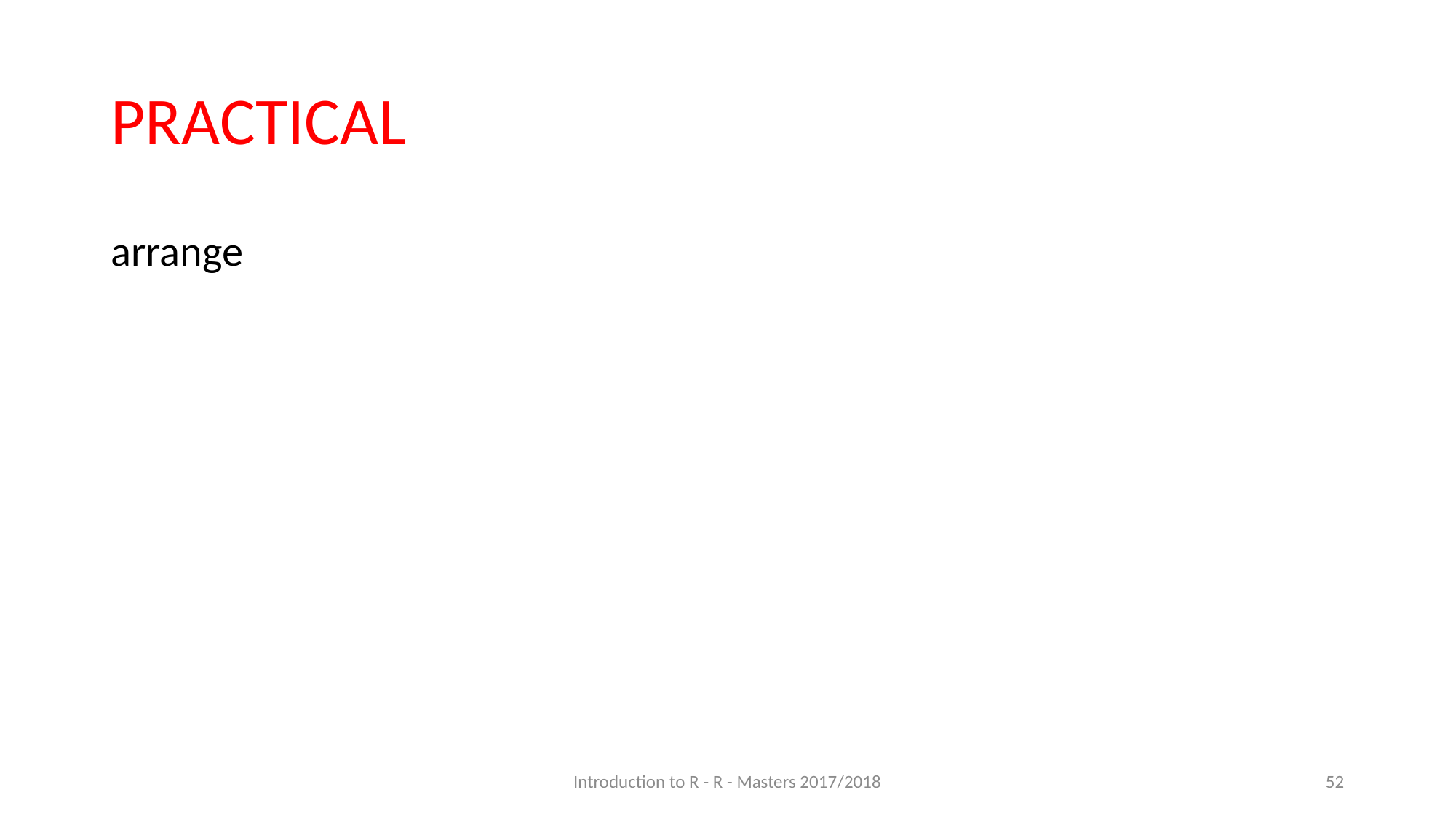

# PRACTICAL
arrange
Introduction to R - R - Masters 2017/2018
52